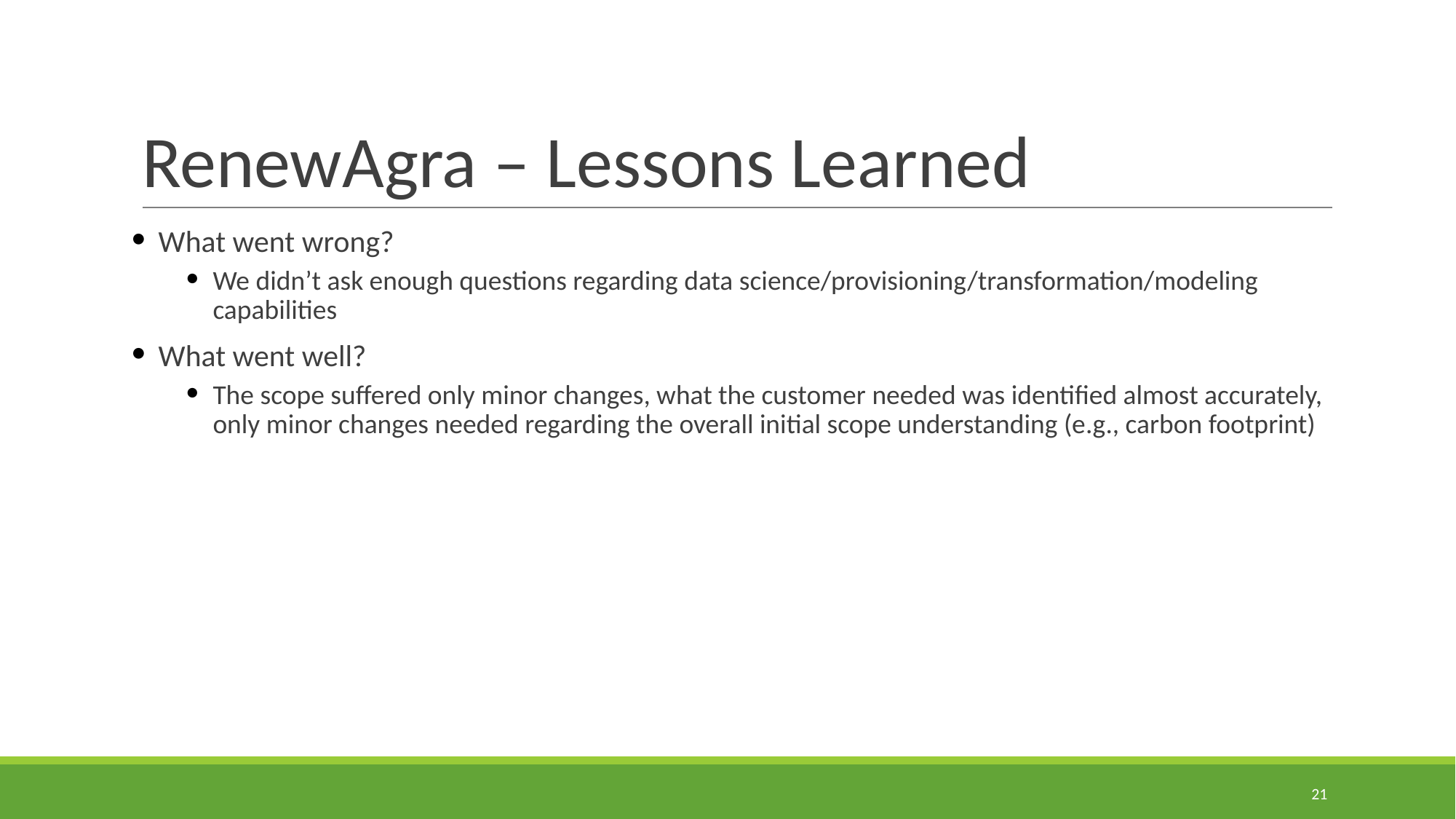

# RenewAgra – Lessons Learned
What went wrong?
We didn’t ask enough questions regarding data science/provisioning/transformation/modeling capabilities
What went well?
The scope suffered only minor changes, what the customer needed was identified almost accurately, only minor changes needed regarding the overall initial scope understanding (e.g., carbon footprint)
21